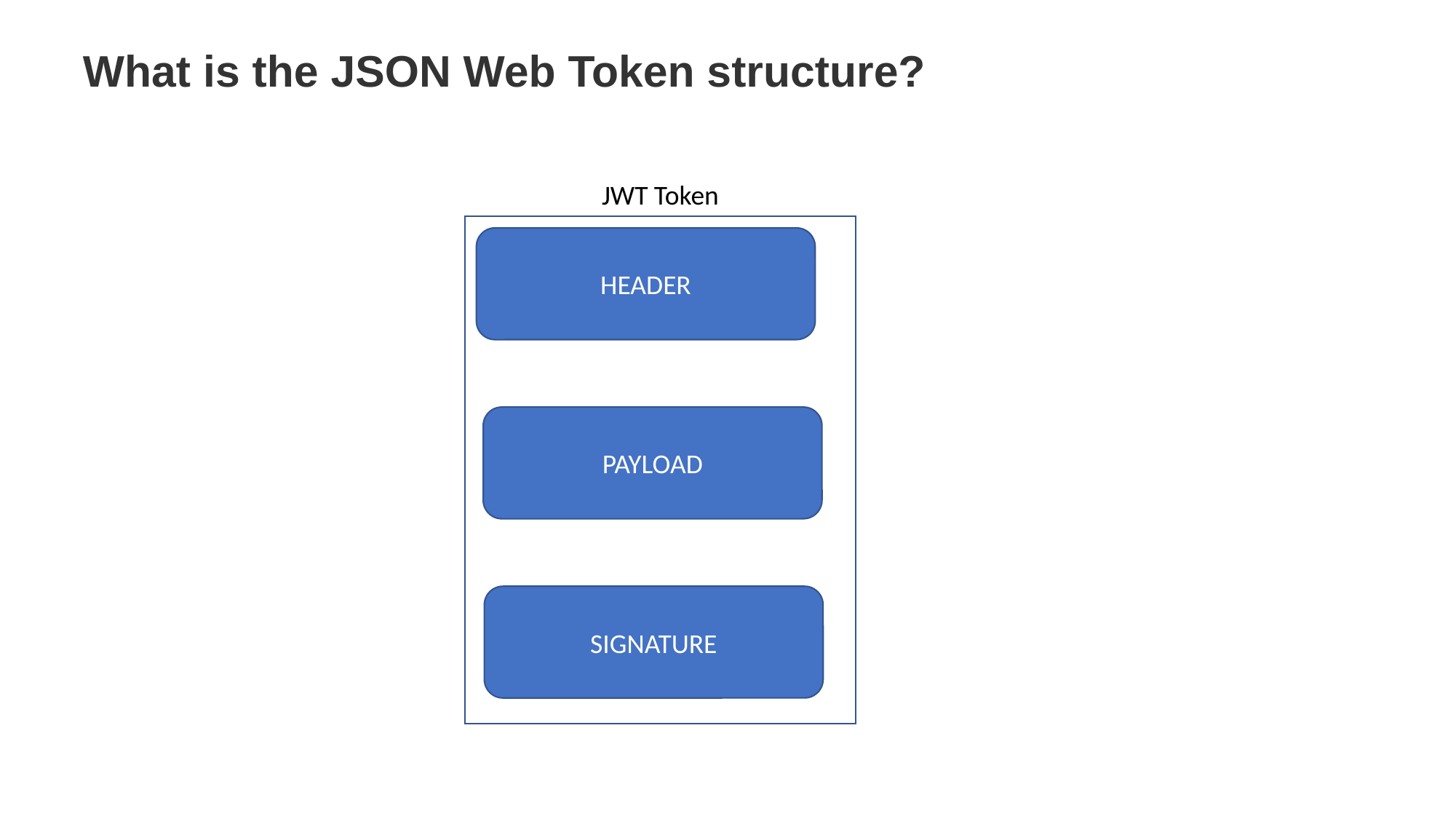

# What is the JSON Web Token structure?
JWT Token

HEADER
PAYLOAD
SIGNATURE